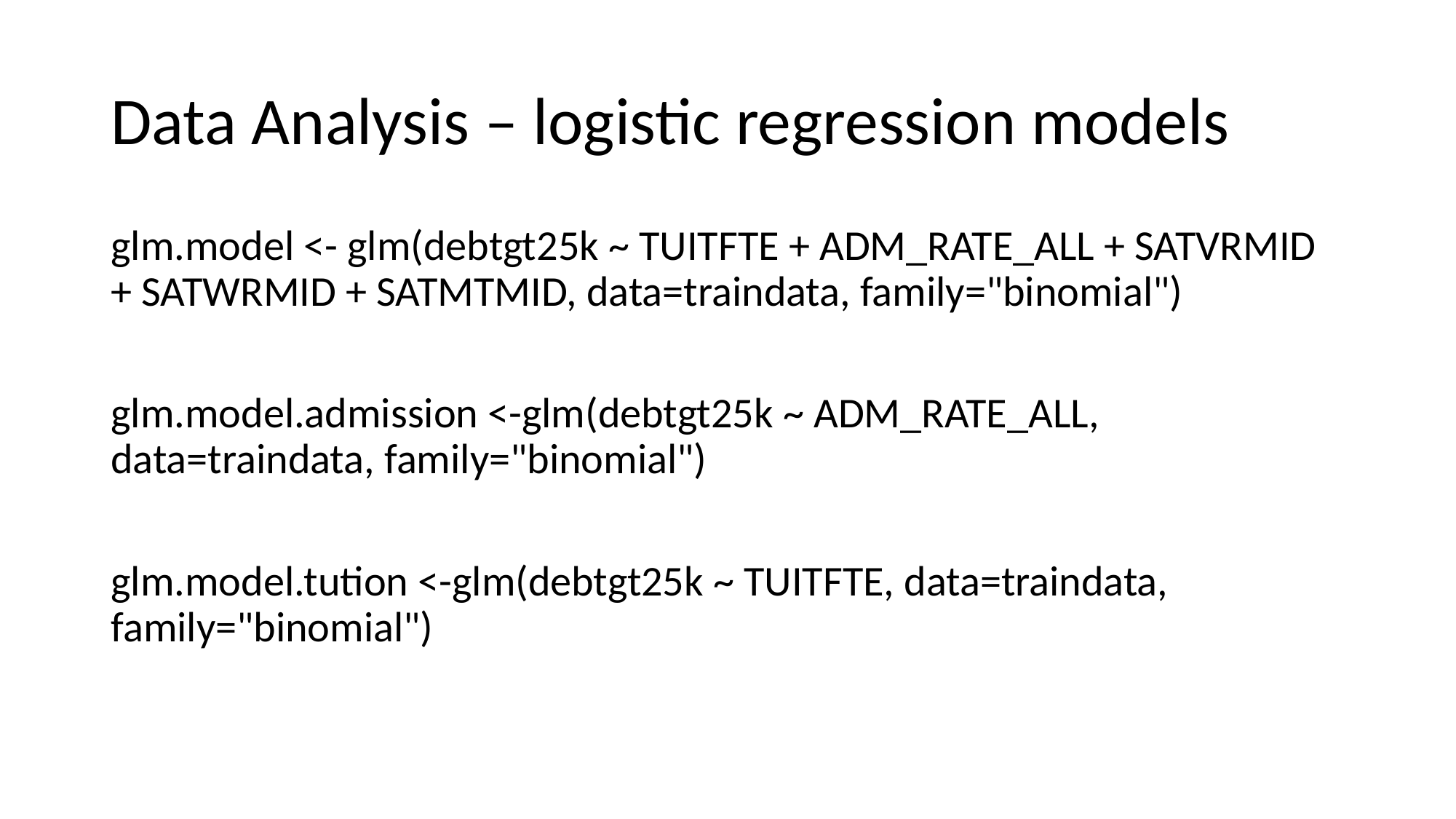

# Data Analysis – logistic regression models
glm.model <- glm(debtgt25k ~ TUITFTE + ADM_RATE_ALL + SATVRMID + SATWRMID + SATMTMID, data=traindata, family="binomial")

glm.model.admission <-glm(debtgt25k ~ ADM_RATE_ALL, data=traindata, family="binomial")

glm.model.tution <-glm(debtgt25k ~ TUITFTE, data=traindata, family="binomial")